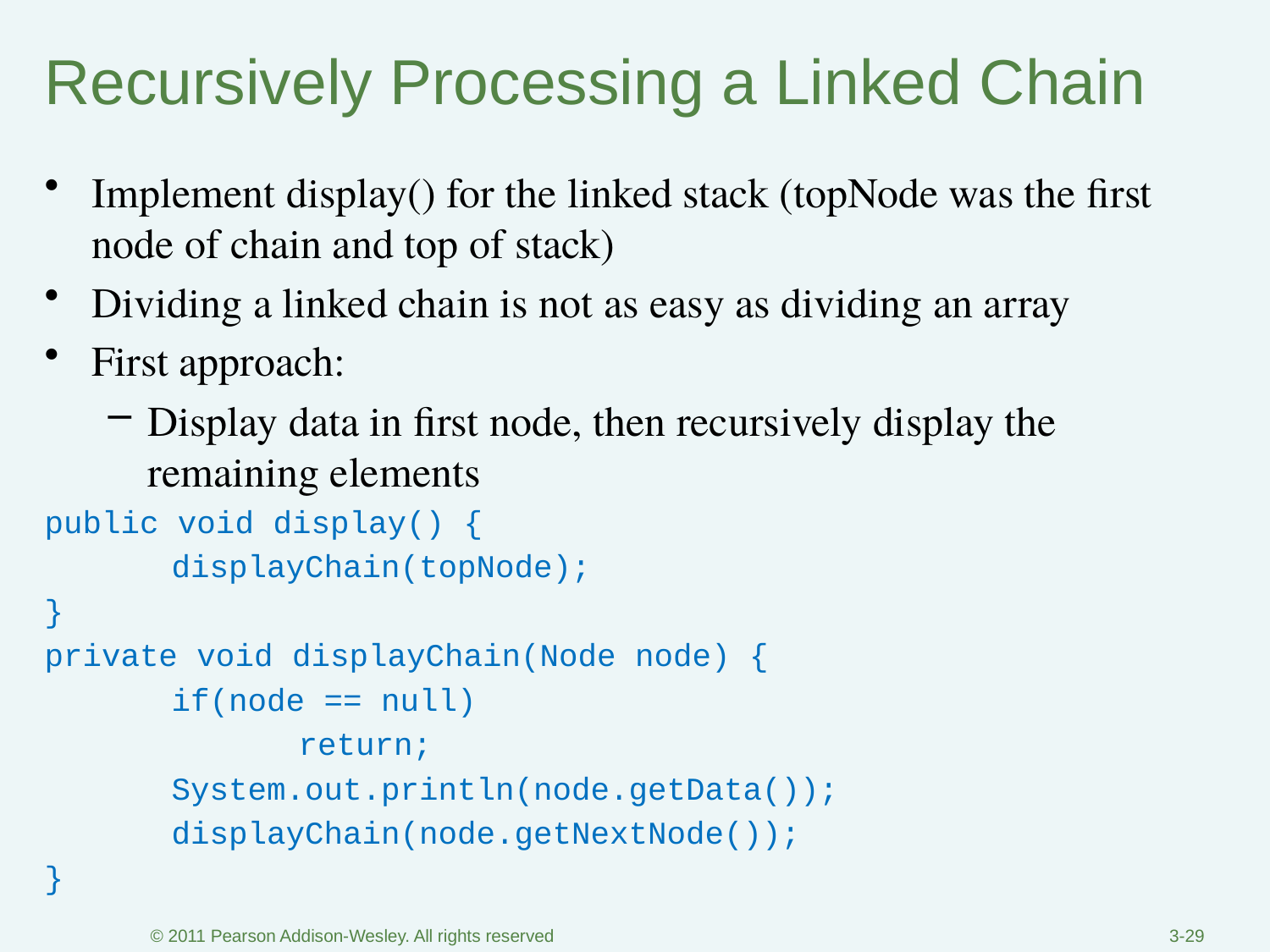

# Recursively Processing a Linked Chain
Implement display() for the linked stack (topNode was the first node of chain and top of stack)
Dividing a linked chain is not as easy as dividing an array
First approach:
Display data in first node, then recursively display the remaining elements
public void display() {
	displayChain(topNode);
}
private void displayChain(Node node) {
	if(node == null)
		return;
	System.out.println(node.getData());
	displayChain(node.getNextNode());
}

dafsdfas
© 2011 Pearson Addison-Wesley. All rights reserved
3-29